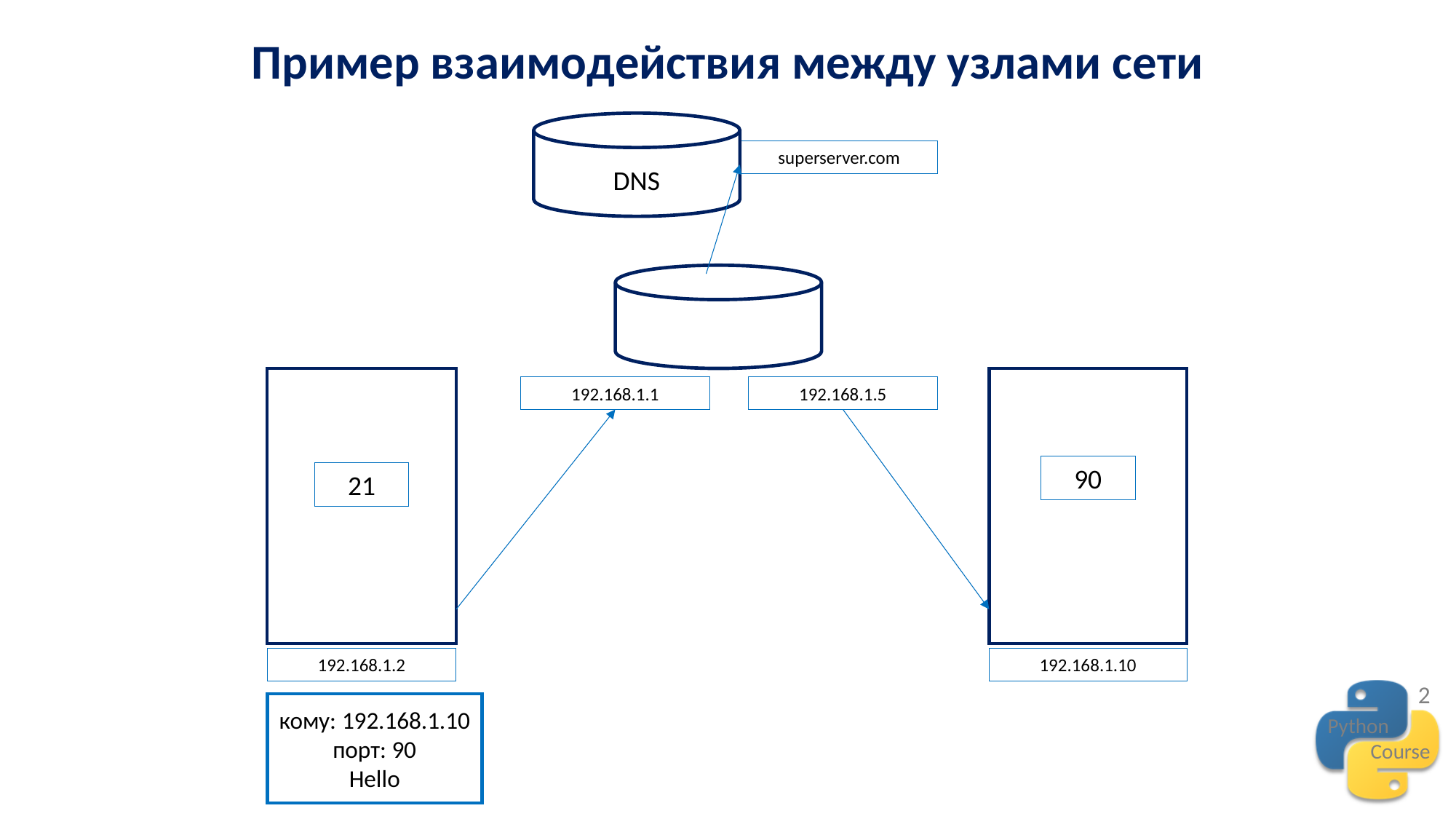

Пример взаимодействия между узлами сети

superserver.com
DNS

192.168.1.1
192.168.1.5
90
21
192.168.1.2
192.168.1.10
кому: 192.168.1.10
порт: 90
Hello